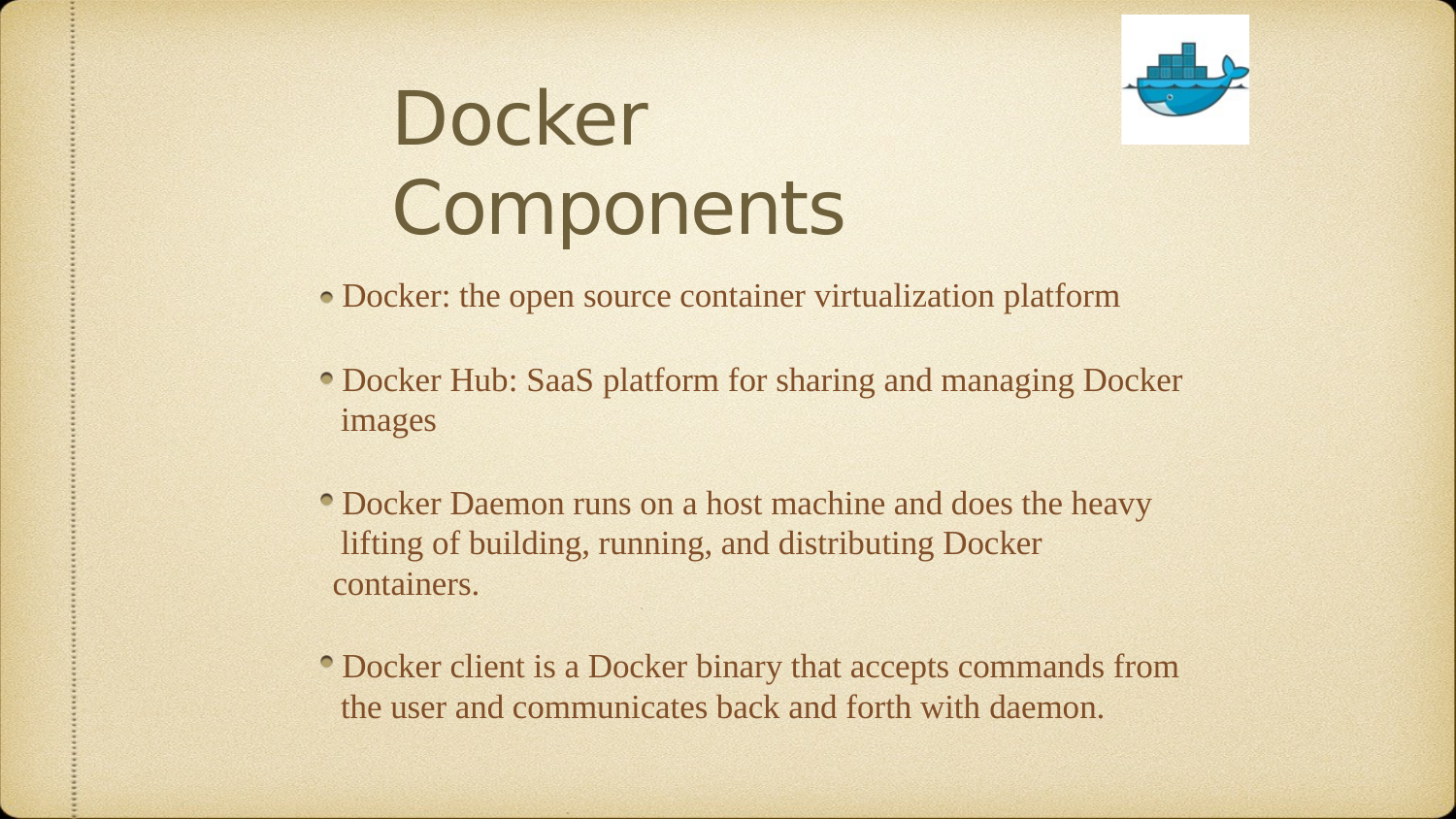

# Docker Components
Docker: the open source container virtualization platform

Docker Hub: SaaS platform for sharing and managing Docker  images

Docker Daemon runs on a host machine and does the heavy  lifting of building, running, and distributing Docker  containers.

Docker client is a Docker binary that accepts commands from  the user and communicates back and forth with daemon.